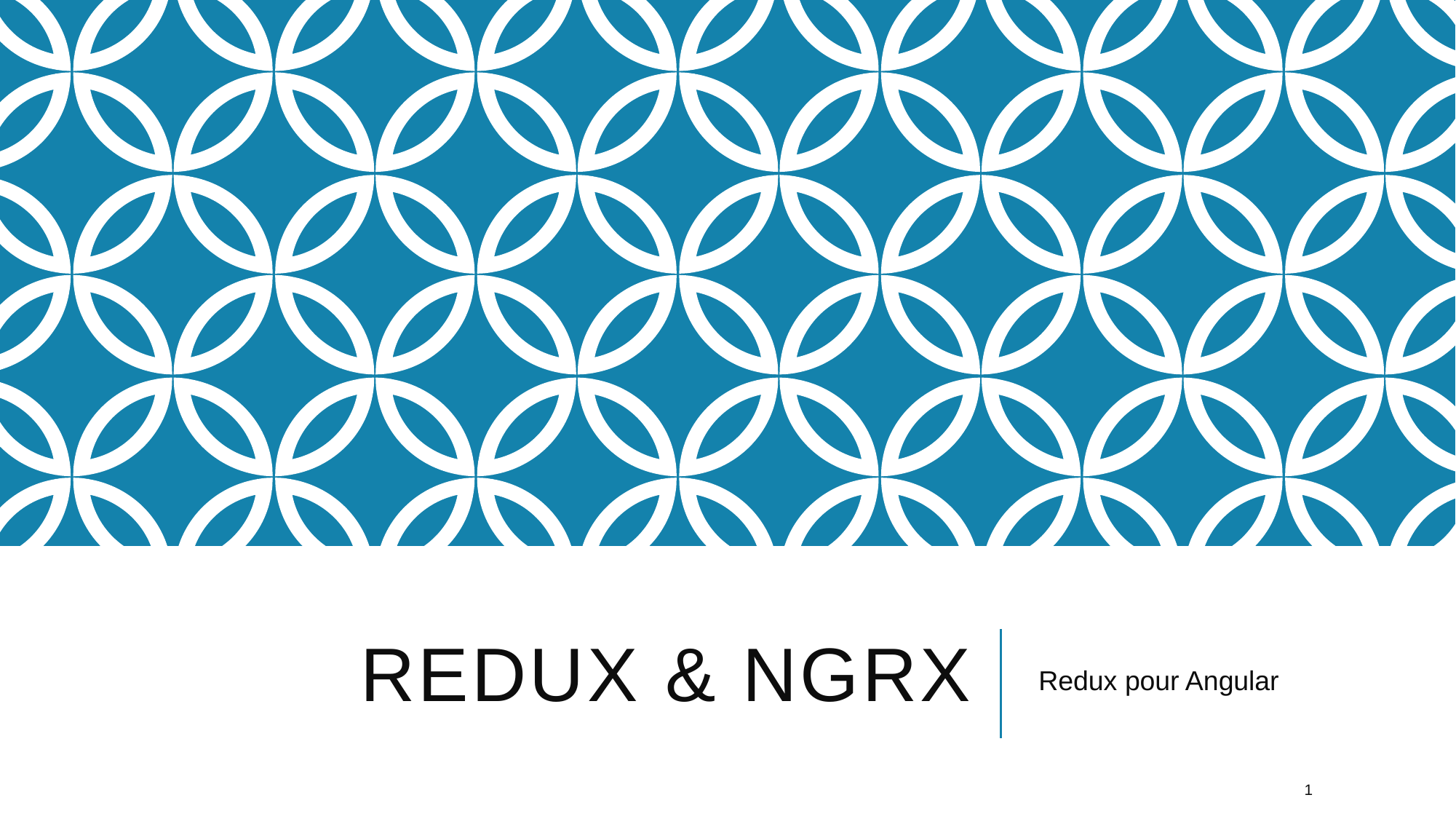

# REDUX & NGRX
Redux pour Angular
1